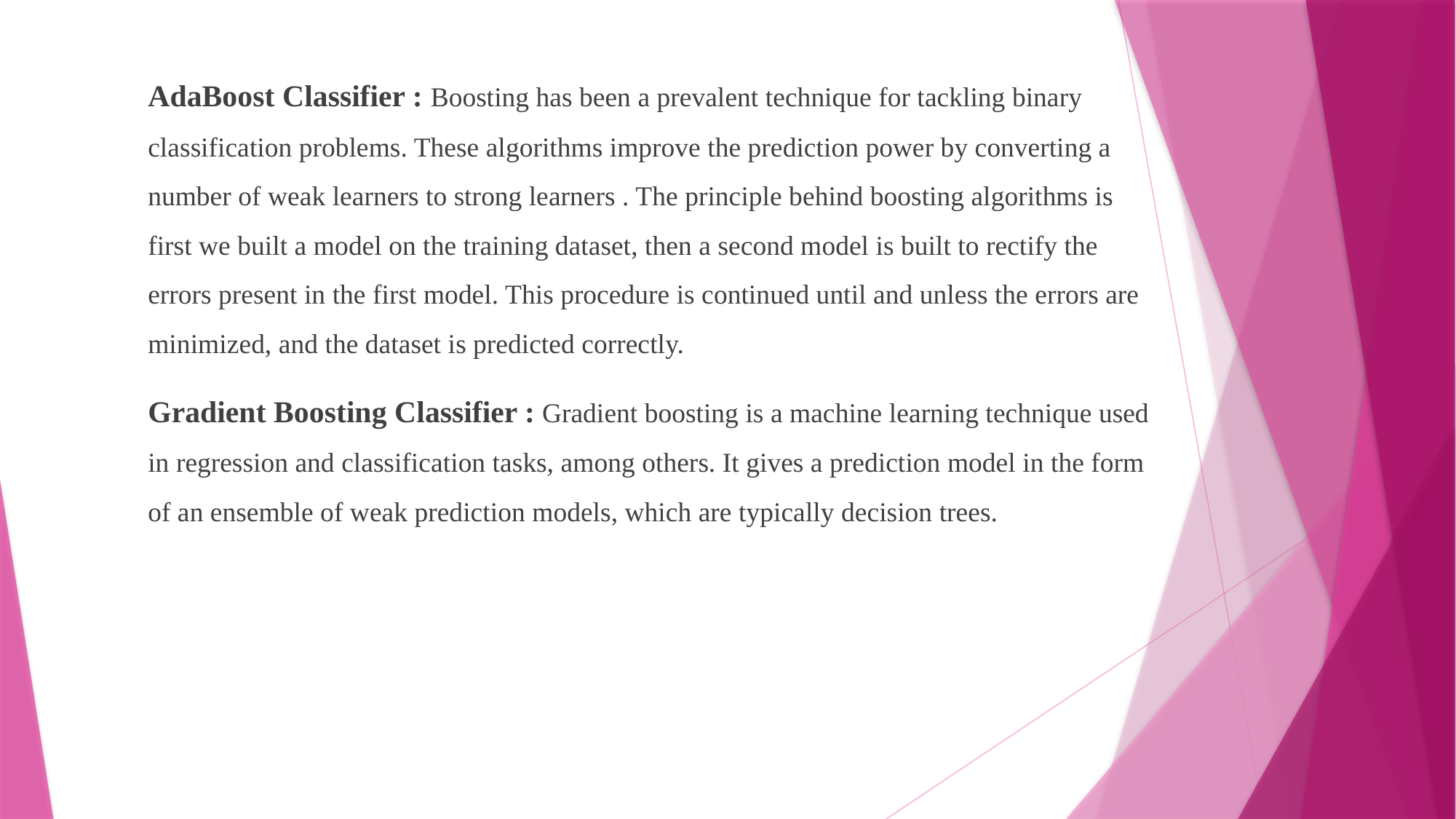

AdaBoost Classifier : Boosting has been a prevalent technique for tackling binary classification problems. These algorithms improve the prediction power by converting a number of weak learners to strong learners . The principle behind boosting algorithms is first we built a model on the training dataset, then a second model is built to rectify the errors present in the first model. This procedure is continued until and unless the errors are minimized, and the dataset is predicted correctly.
Gradient Boosting Classifier : Gradient boosting is a machine learning technique used in regression and classification tasks, among others. It gives a prediction model in the form of an ensemble of weak prediction models, which are typically decision trees.